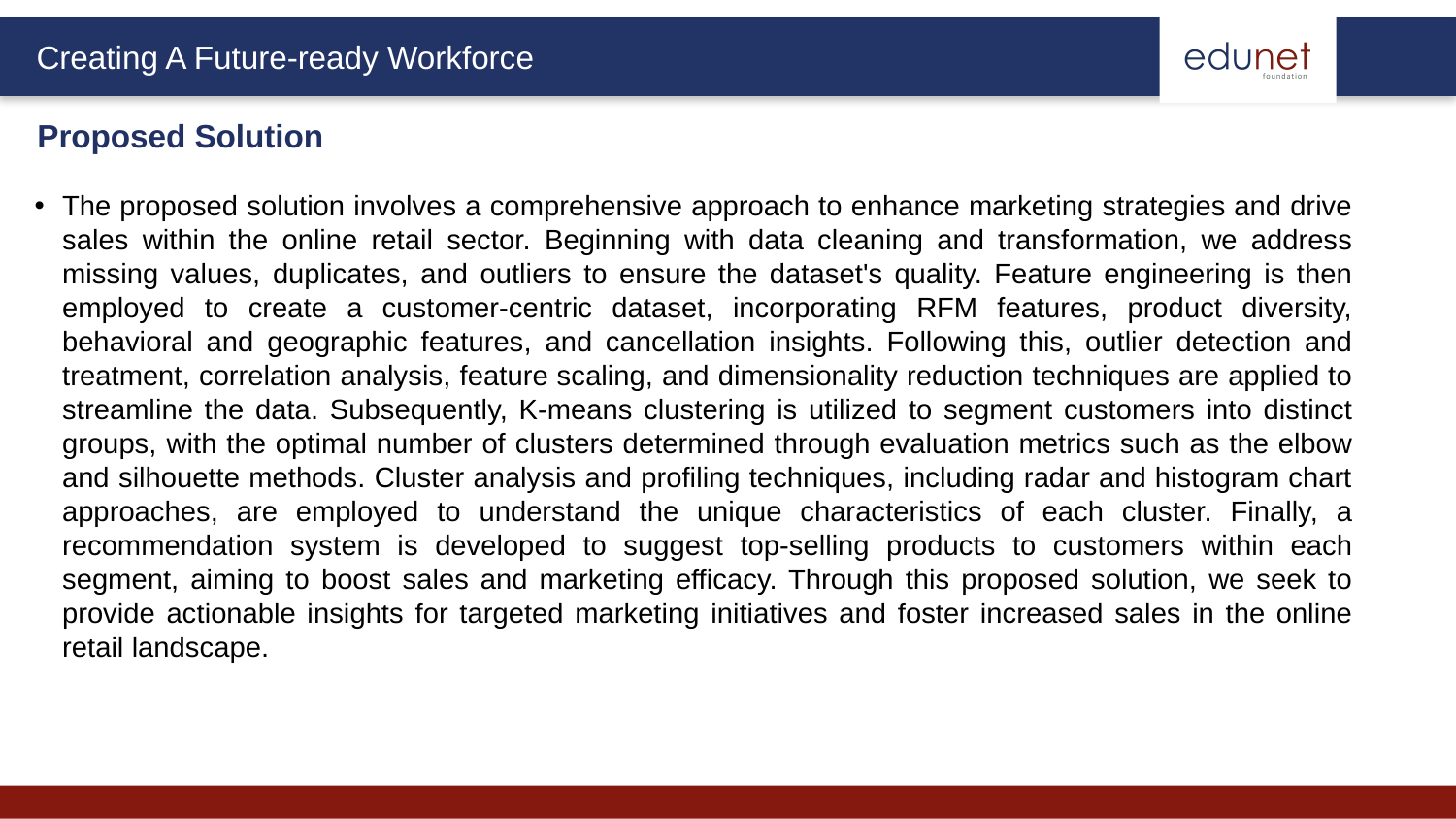

Proposed Solution
The proposed solution involves a comprehensive approach to enhance marketing strategies and drive sales within the online retail sector. Beginning with data cleaning and transformation, we address missing values, duplicates, and outliers to ensure the dataset's quality. Feature engineering is then employed to create a customer-centric dataset, incorporating RFM features, product diversity, behavioral and geographic features, and cancellation insights. Following this, outlier detection and treatment, correlation analysis, feature scaling, and dimensionality reduction techniques are applied to streamline the data. Subsequently, K-means clustering is utilized to segment customers into distinct groups, with the optimal number of clusters determined through evaluation metrics such as the elbow and silhouette methods. Cluster analysis and profiling techniques, including radar and histogram chart approaches, are employed to understand the unique characteristics of each cluster. Finally, a recommendation system is developed to suggest top-selling products to customers within each segment, aiming to boost sales and marketing efficacy. Through this proposed solution, we seek to provide actionable insights for targeted marketing initiatives and foster increased sales in the online retail landscape.